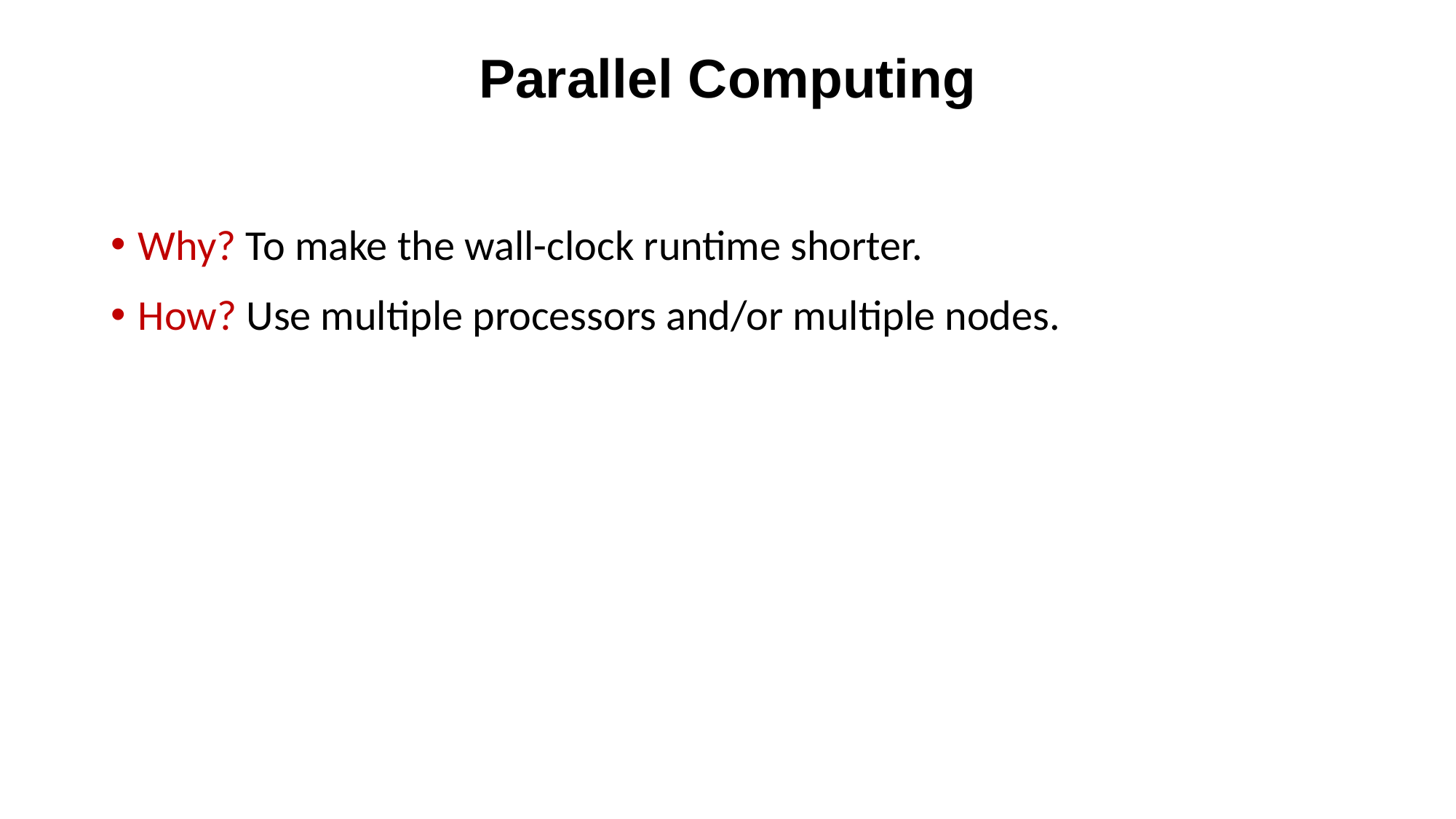

Parallel Computing
Why? To make the wall-clock runtime shorter.
How? Use multiple processors and/or multiple nodes.